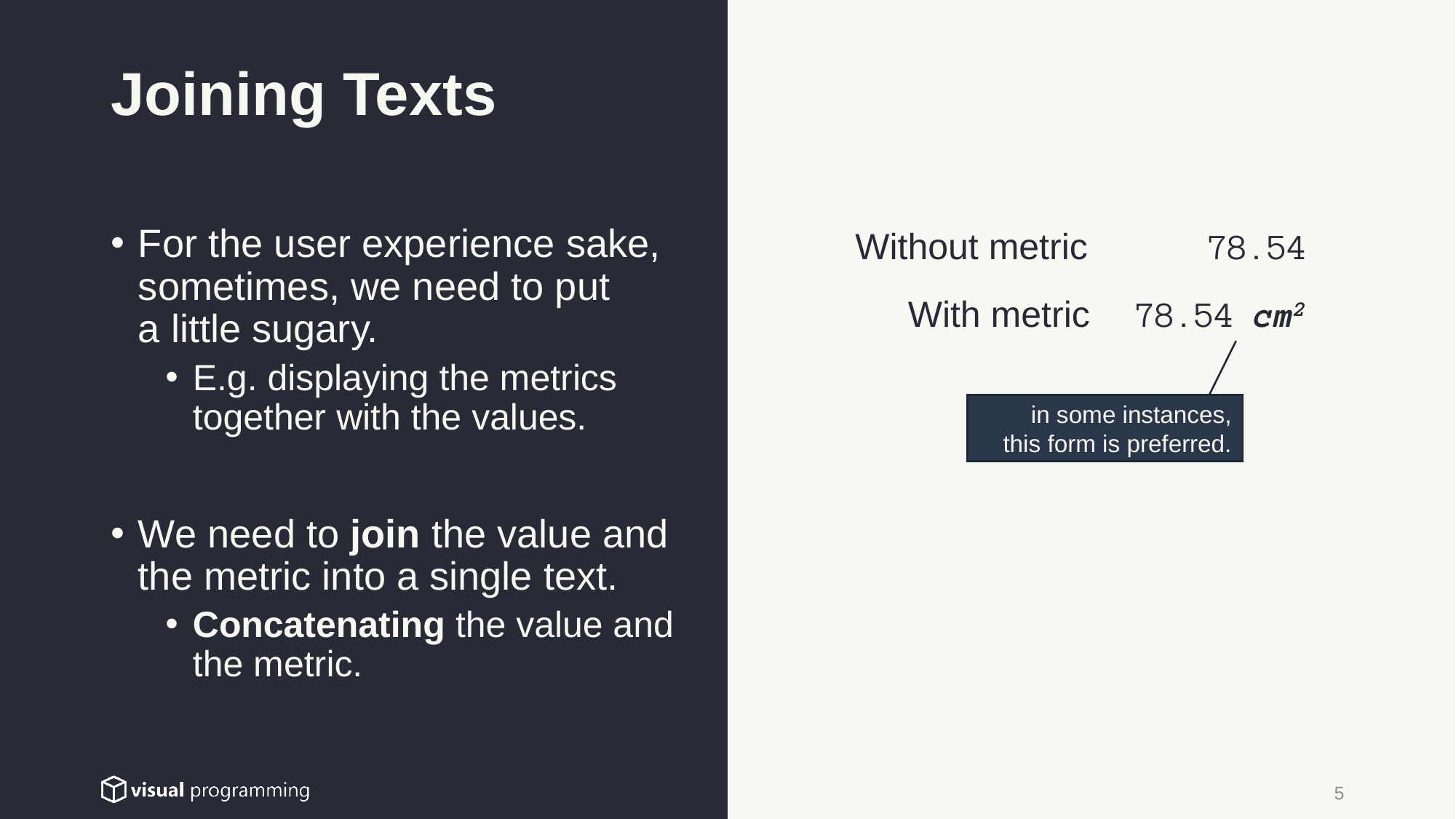

# Joining Texts
For the user experience sake, sometimes, we need to put
a little sugary.
E.g. displaying the metrics together with the values.

We need to join the value and the metric into a single text.
Concatenating the value and
the metric.
Without metric
78.54
With metric
78.54 cm2
in some instances,
this form is preferred.
5